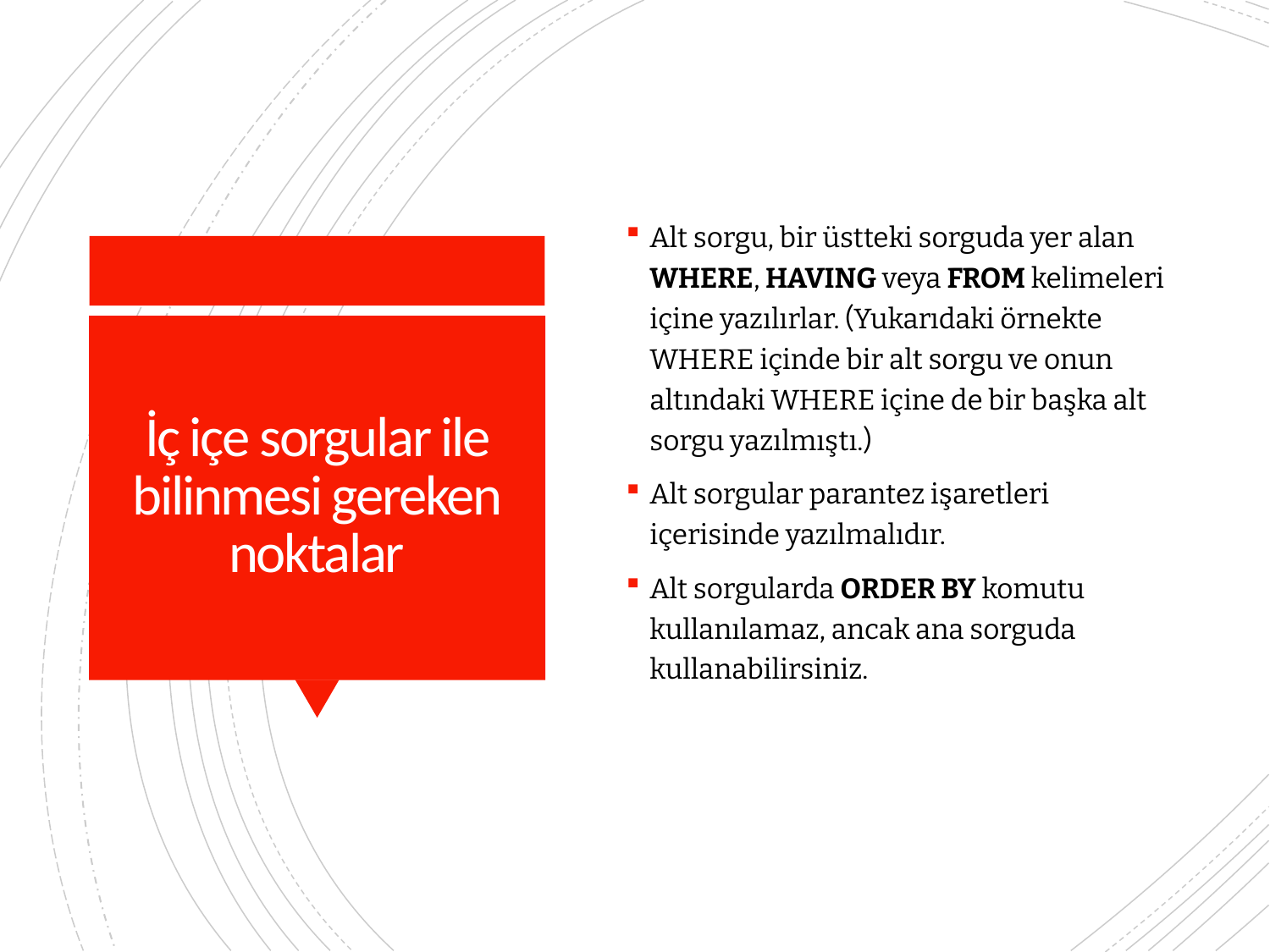

Alt sorgu, bir üstteki sorguda yer alan WHERE, HAVING veya FROM kelimeleri içine yazılırlar. (Yukarıdaki örnekte WHERE içinde bir alt sorgu ve onun altındaki WHERE içine de bir başka alt sorgu yazılmıştı.)
Alt sorgular parantez işaretleri içerisinde yazılmalıdır.
Alt sorgularda ORDER BY komutu kullanılamaz, ancak ana sorguda kullanabilirsiniz.

# İç içe sorgular ile bilinmesi gereken noktalar